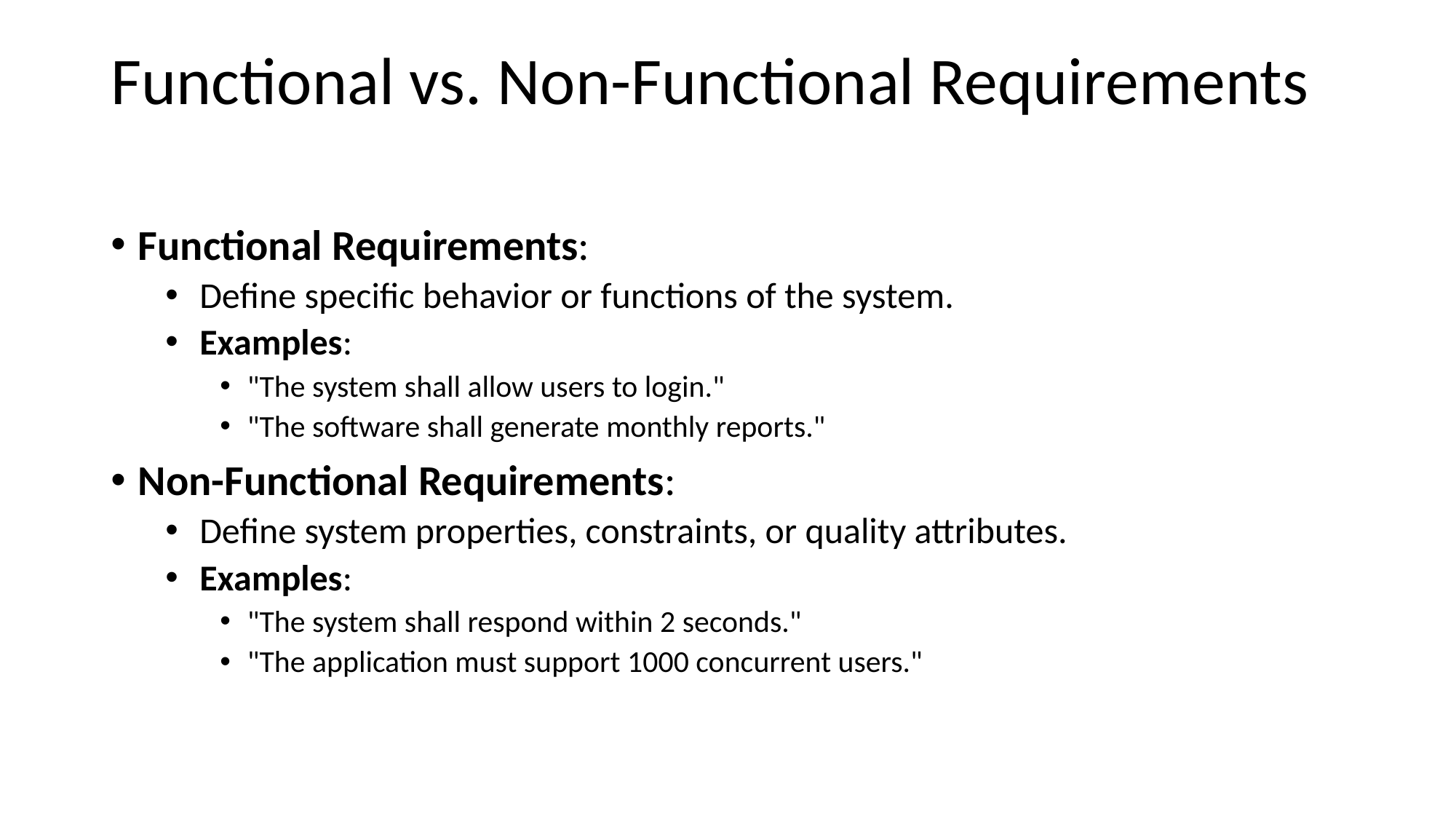

# Functional vs. Non-Functional Requirements
Functional Requirements:
Define specific behavior or functions of the system.
Examples:
"The system shall allow users to login."
"The software shall generate monthly reports."
Non-Functional Requirements:
Define system properties, constraints, or quality attributes.
Examples:
"The system shall respond within 2 seconds."
"The application must support 1000 concurrent users."